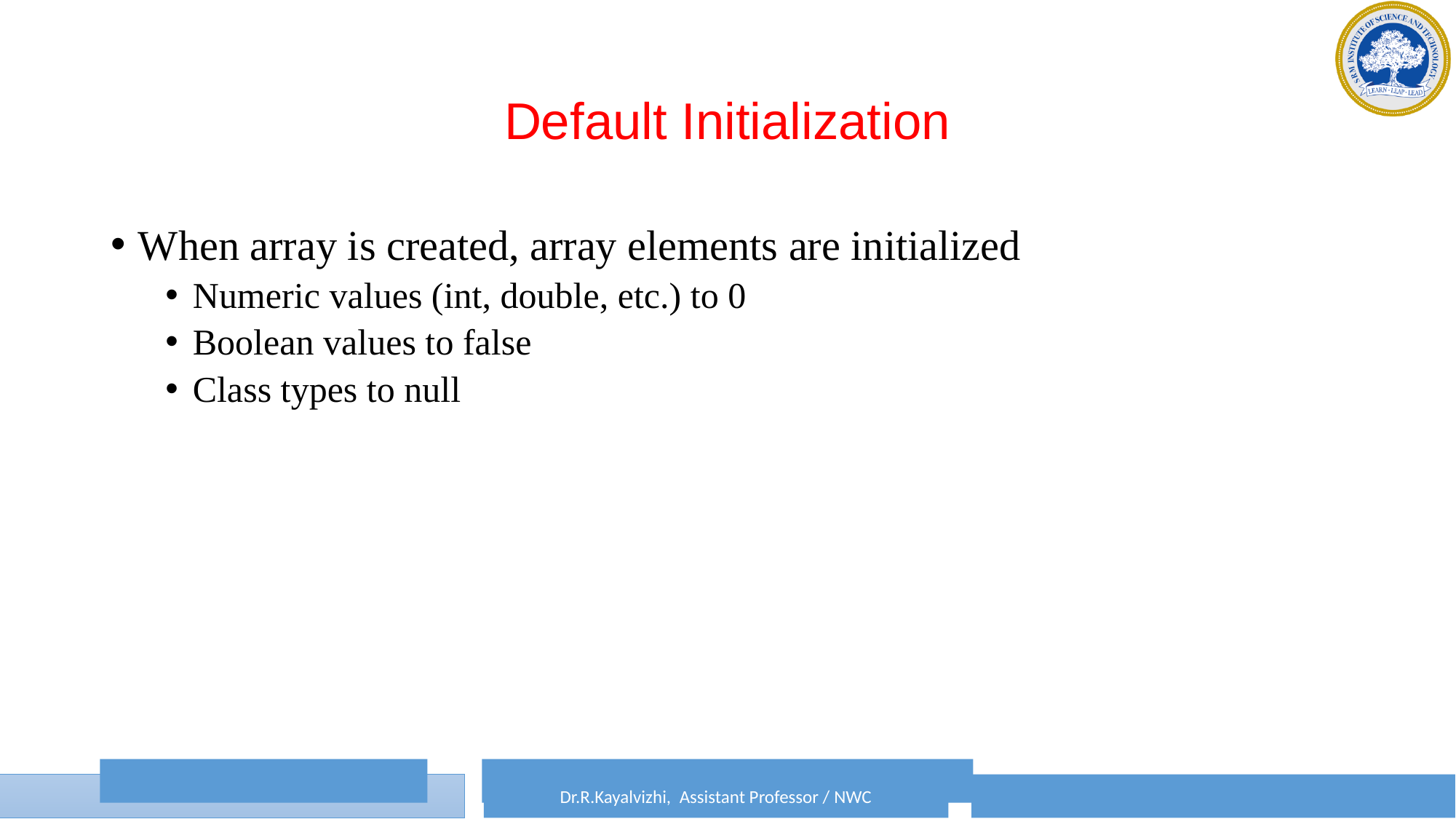

# Default Initialization
When array is created, array elements are initialized
Numeric values (int, double, etc.) to 0
Boolean values to false
Class types to null

Dr.P.Rama,  Assistant Professor / SRM CTECH
Dr.R.Kayalvizhi,  Assistant Professor / NWC

127